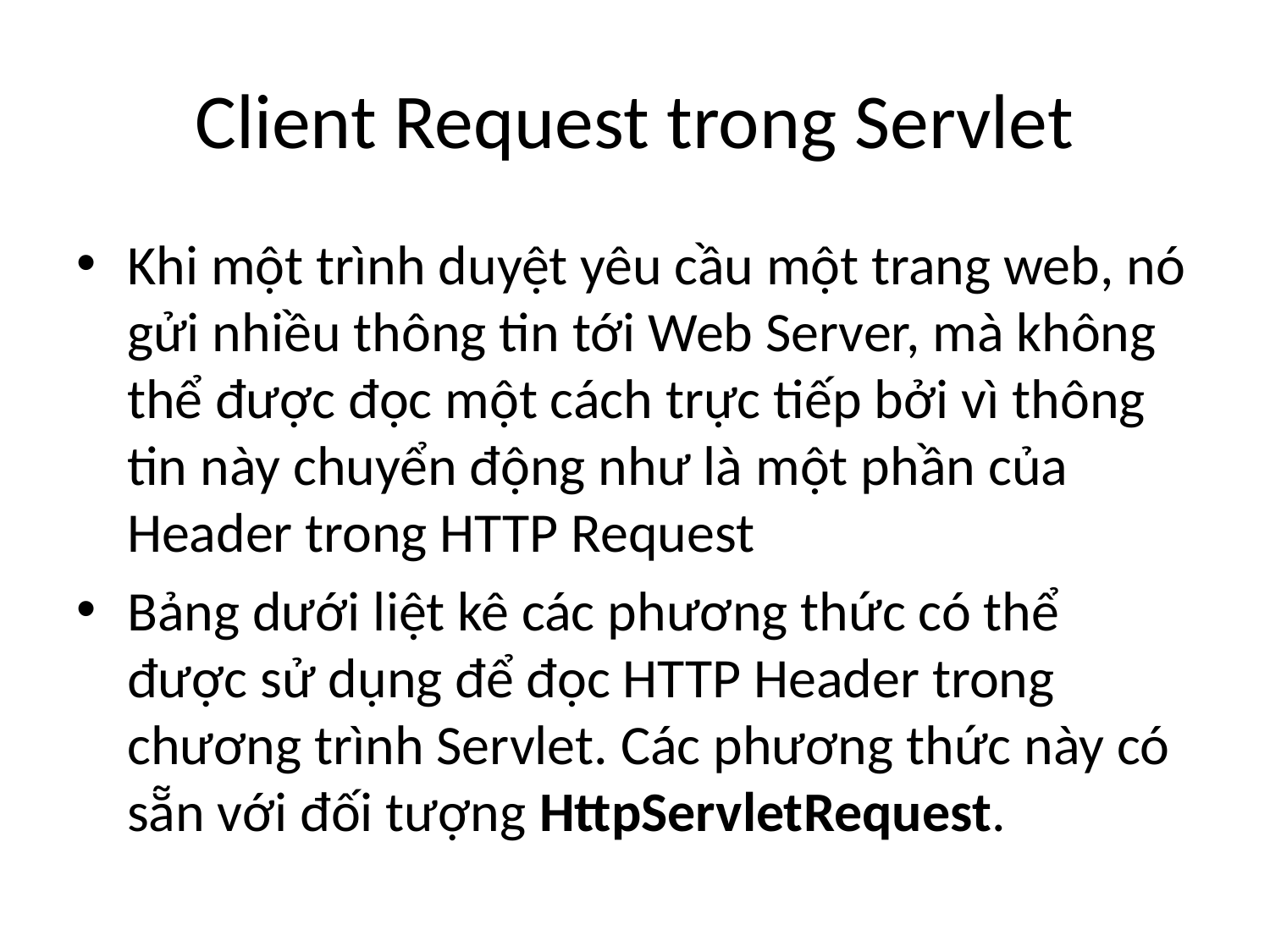

# Client Request trong Servlet
Khi một trình duyệt yêu cầu một trang web, nó gửi nhiều thông tin tới Web Server, mà không thể được đọc một cách trực tiếp bởi vì thông tin này chuyển động như là một phần của Header trong HTTP Request
Bảng dưới liệt kê các phương thức có thể được sử dụng để đọc HTTP Header trong chương trình Servlet. Các phương thức này có sẵn với đối tượng HttpServletRequest.